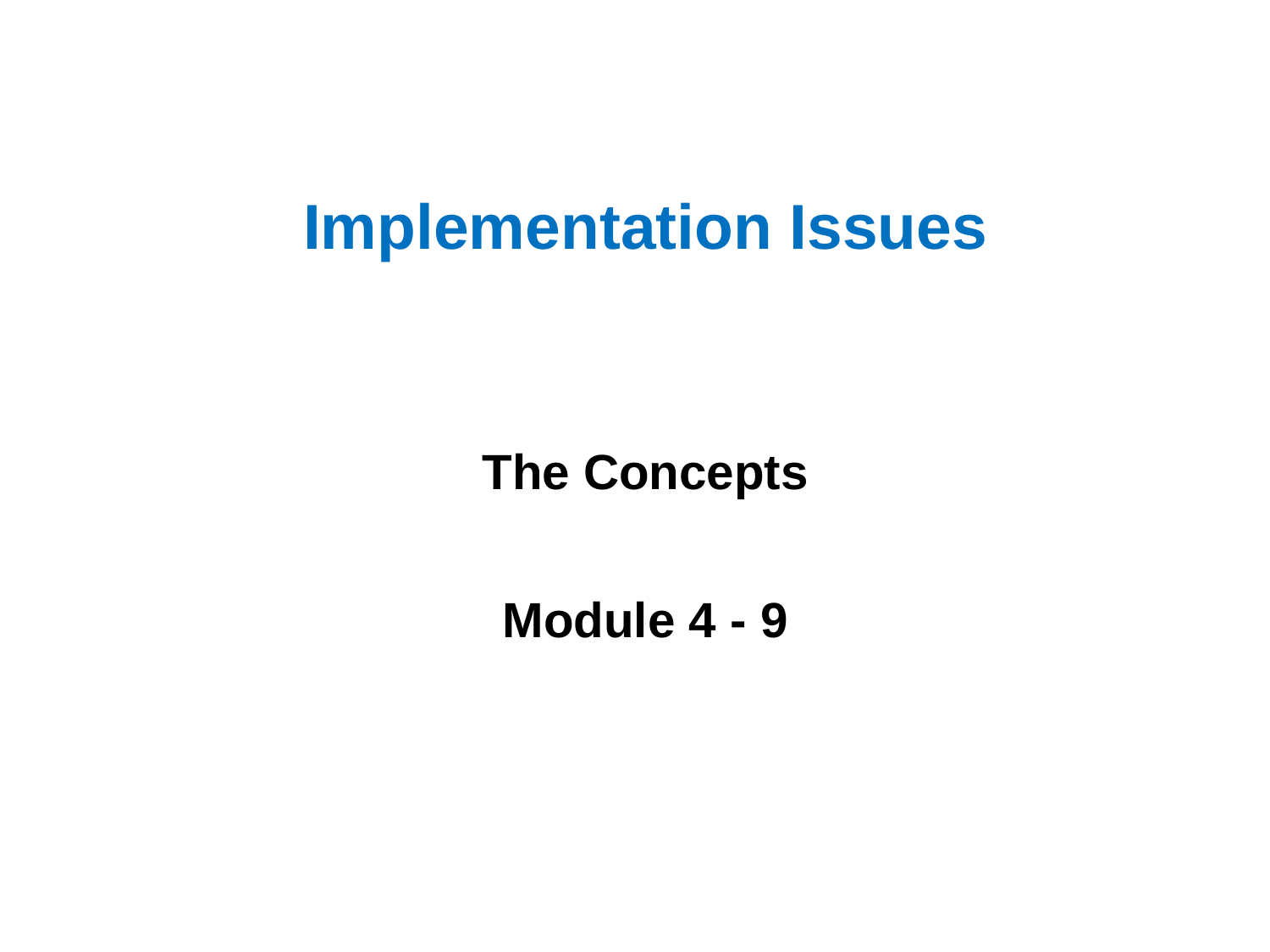

# Implementation Issues The Concepts Module 4 - 9